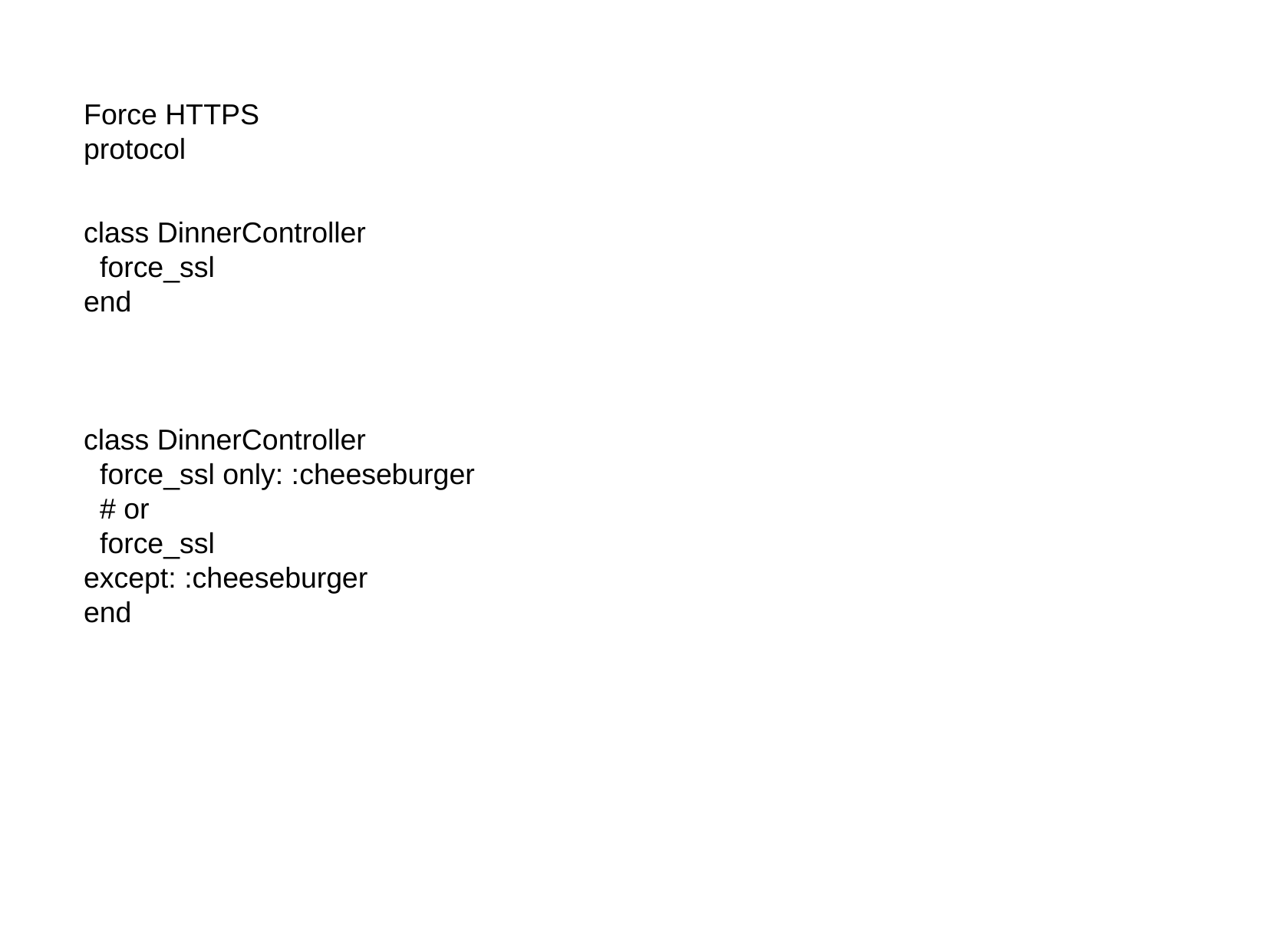

Force HTTPS protocol

class DinnerController
  force_ssl
end

class DinnerController
  force_ssl only: :cheeseburger
  # or
  force_ssl except: :cheeseburger
end